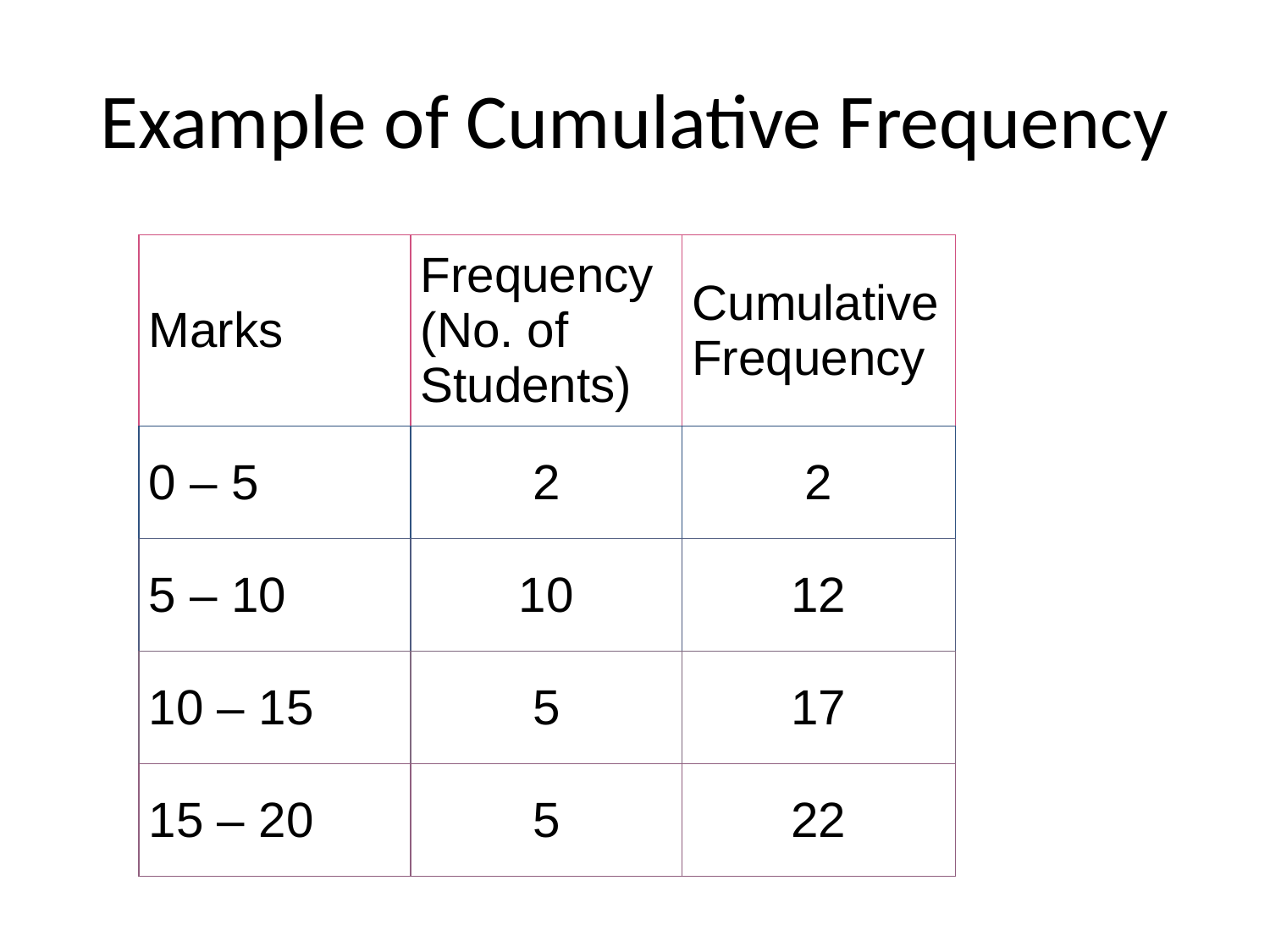

# Example of Cumulative Frequency
| Marks | Frequency (No. of Students) | Cumulative Frequency |
| --- | --- | --- |
| 0 – 5 | 2 | 2 |
| 5 – 10 | 10 | 12 |
| 10 – 15 | 5 | 17 |
| 15 – 20 | 5 | 22 |